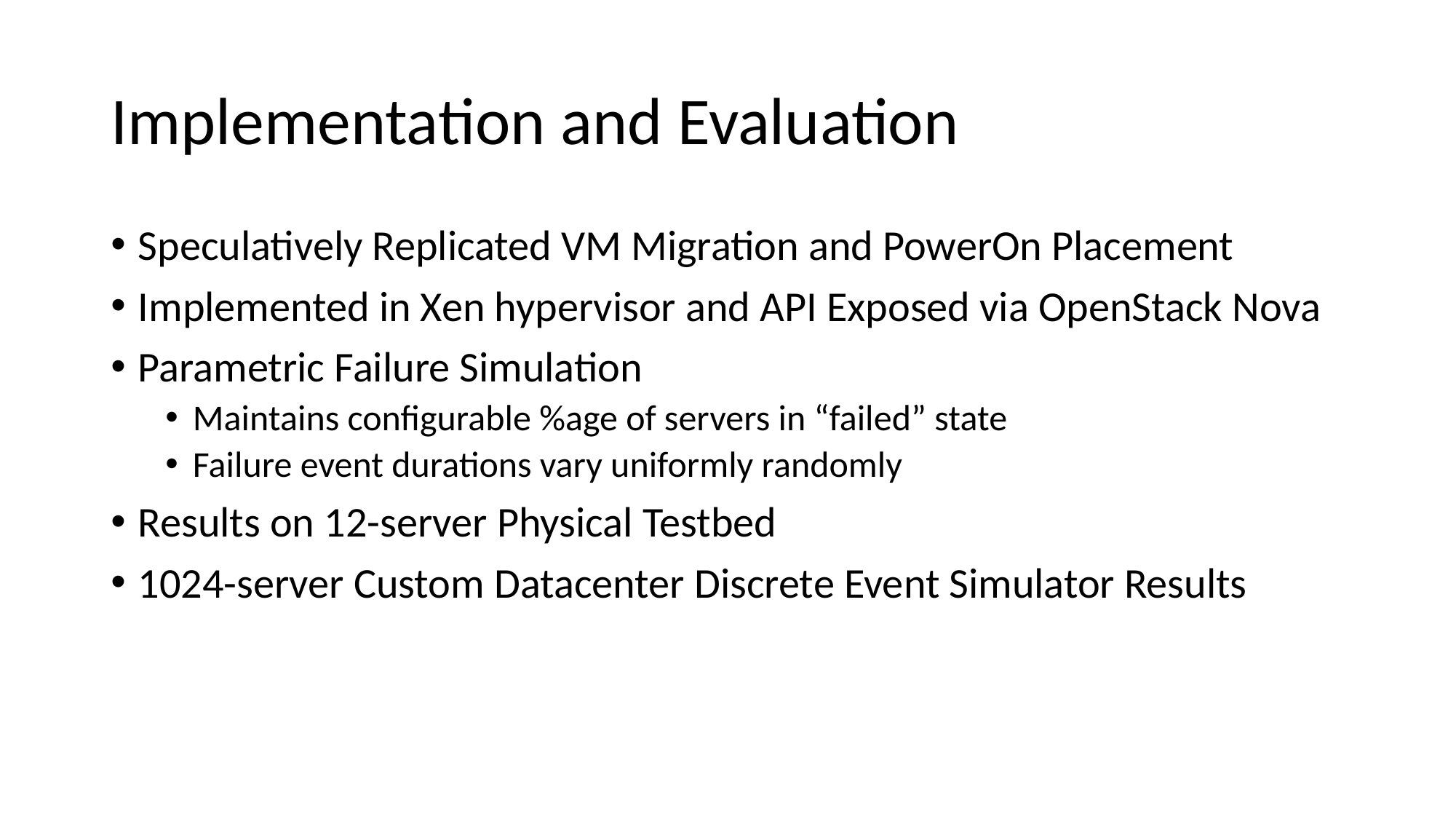

# Implementation and Evaluation
Speculatively Replicated VM Migration and PowerOn Placement
Implemented in Xen hypervisor and API Exposed via OpenStack Nova
Parametric Failure Simulation
Maintains configurable %age of servers in “failed” state
Failure event durations vary uniformly randomly
Results on 12-server Physical Testbed
1024-server Custom Datacenter Discrete Event Simulator Results